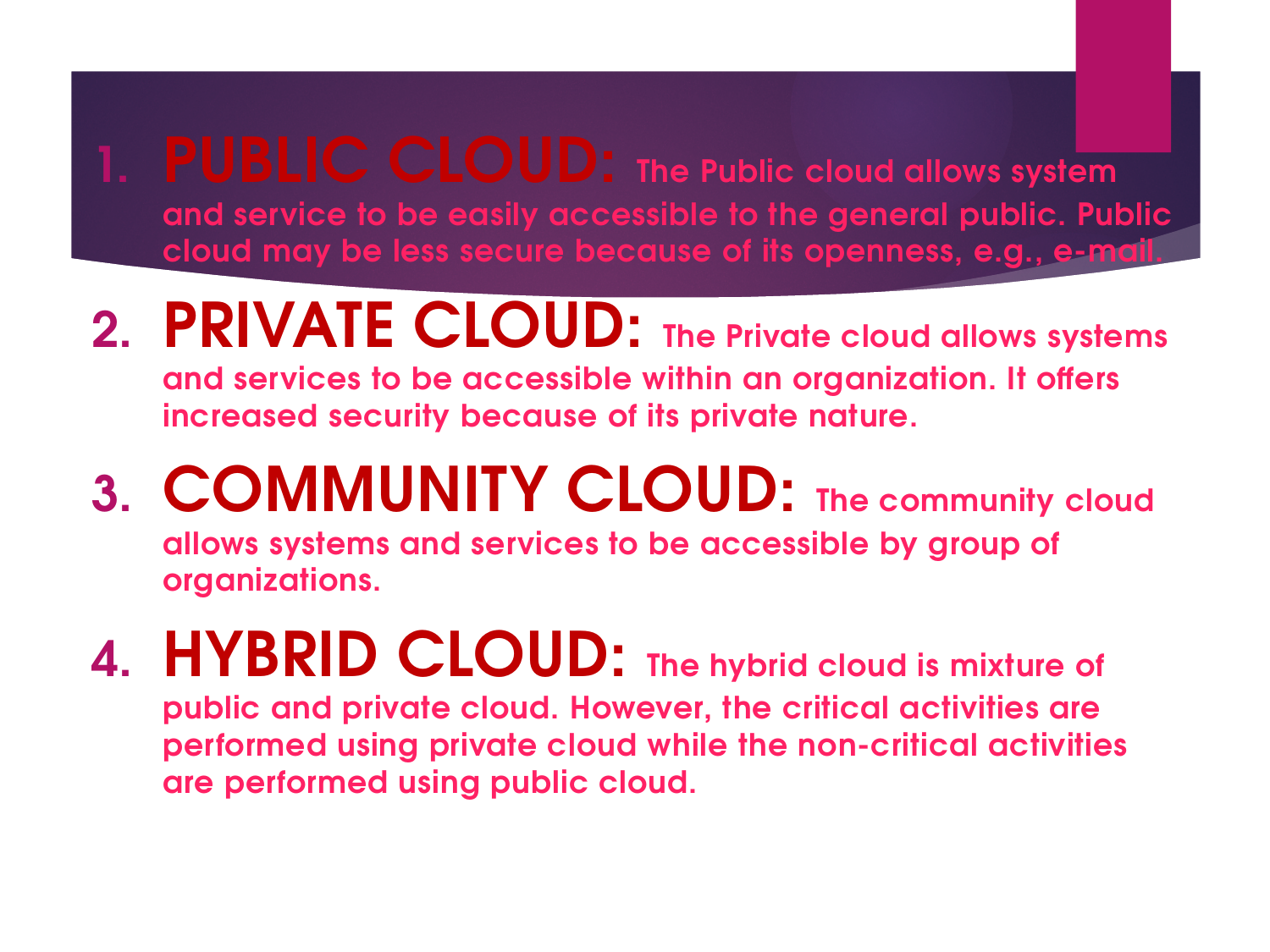

PUBLIC CLOUD: The Public cloud allows system and service to be easily accessible to the general public. Public cloud may be less secure because of its openness, e.g., e-mail.
PRIVATE CLOUD: The Private cloud allows systems and services to be accessible within an organization. It offers increased security because of its private nature.
COMMUNITY CLOUD: The community cloud allows systems and services to be accessible by group of organizations.
HYBRID CLOUD: The hybrid cloud is mixture of public and private cloud. However, the critical activities are performed using private cloud while the non-critical activities are performed using public cloud.